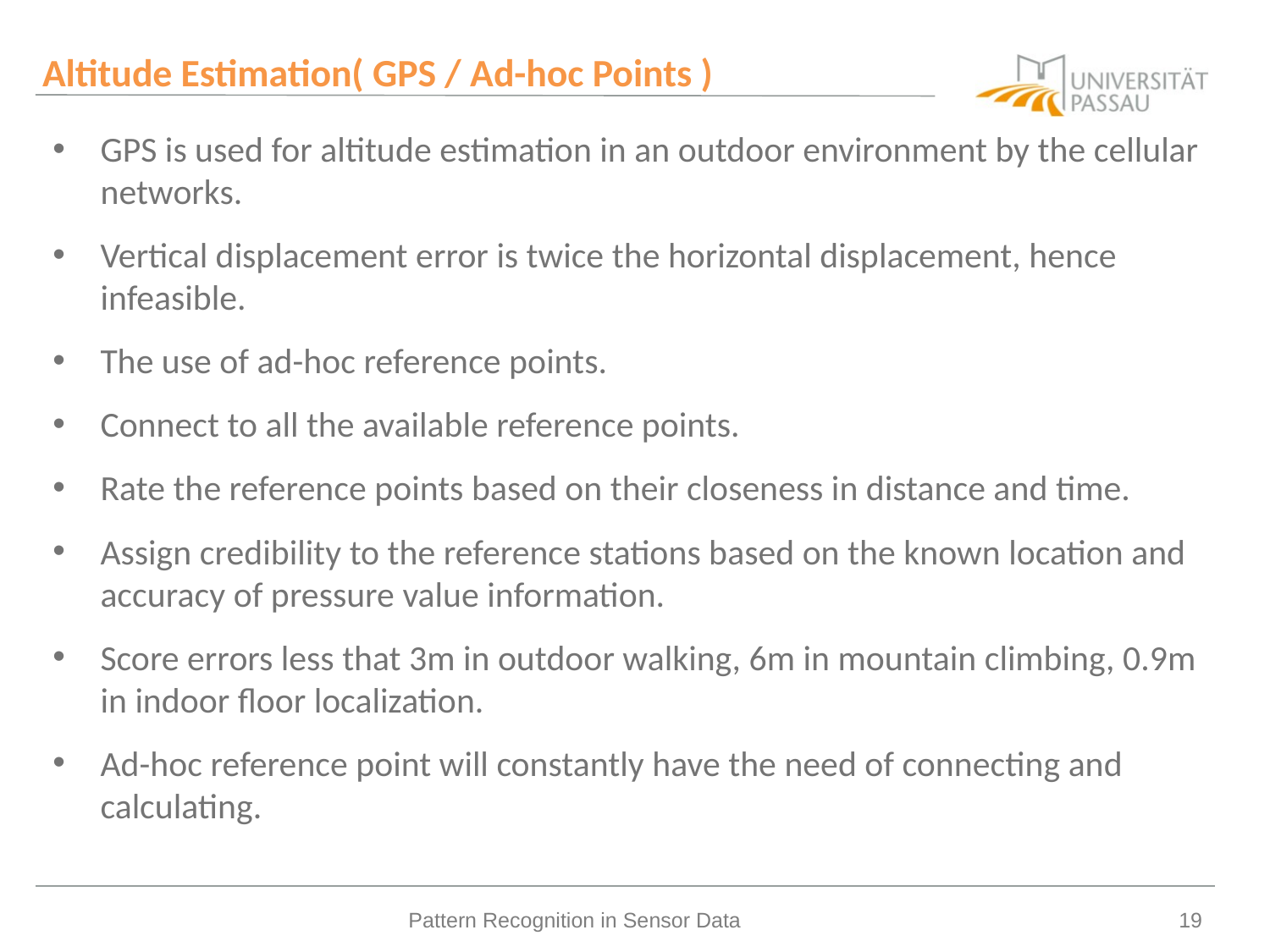

# Altitude Estimation( GPS / Ad-hoc Points )
GPS is used for altitude estimation in an outdoor environment by the cellular networks.
Vertical displacement error is twice the horizontal displacement, hence infeasible.
The use of ad-hoc reference points.
Connect to all the available reference points.
Rate the reference points based on their closeness in distance and time.
Assign credibility to the reference stations based on the known location and accuracy of pressure value information.
Score errors less that 3m in outdoor walking, 6m in mountain climbing, 0.9m in indoor floor localization.
Ad-hoc reference point will constantly have the need of connecting and  calculating.
Pattern Recognition in Sensor Data
19